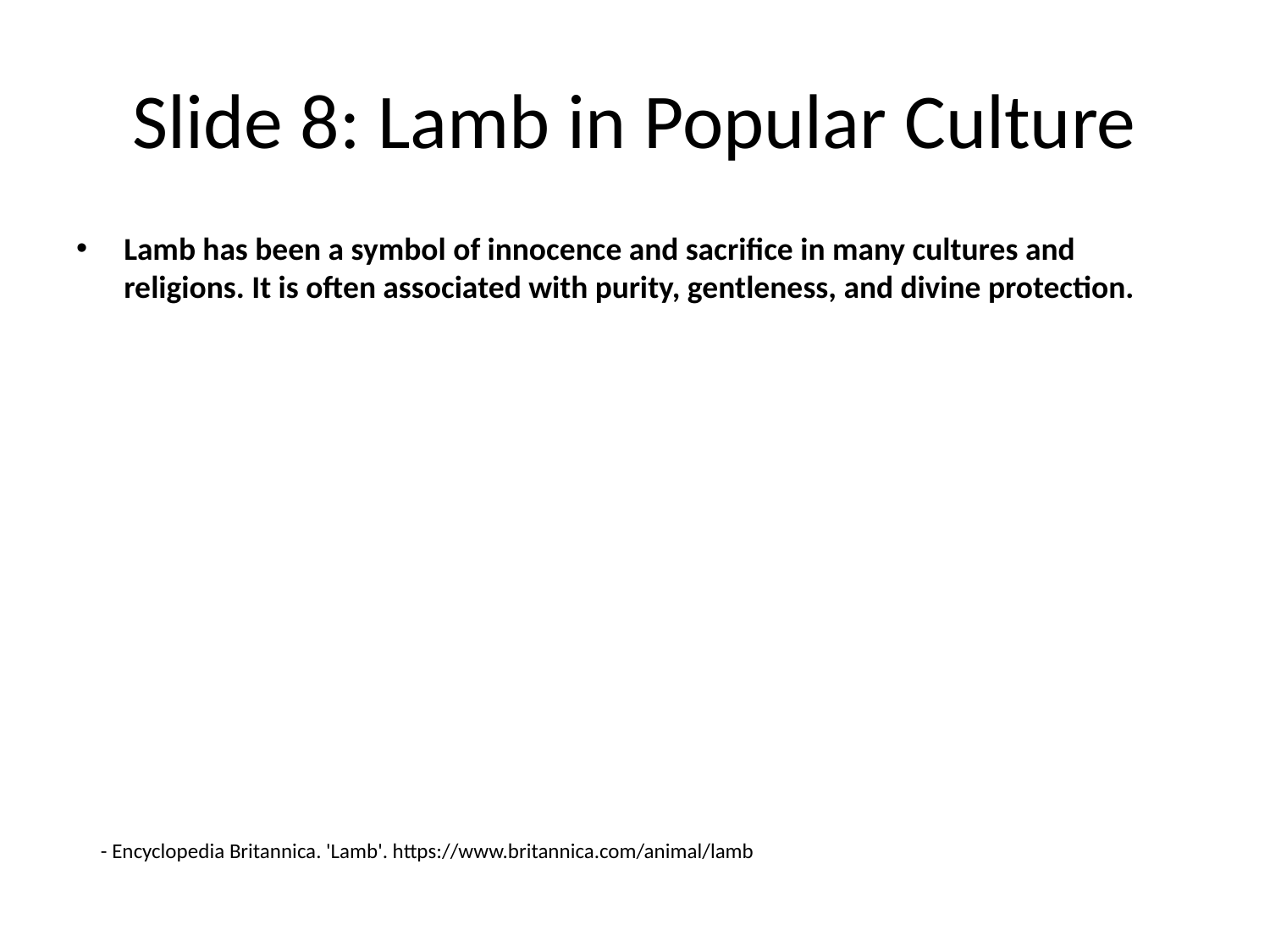

# Slide 8: Lamb in Popular Culture
Lamb has been a symbol of innocence and sacrifice in many cultures and religions. It is often associated with purity, gentleness, and divine protection.

- Encyclopedia Britannica. 'Lamb'. https://www.britannica.com/animal/lamb